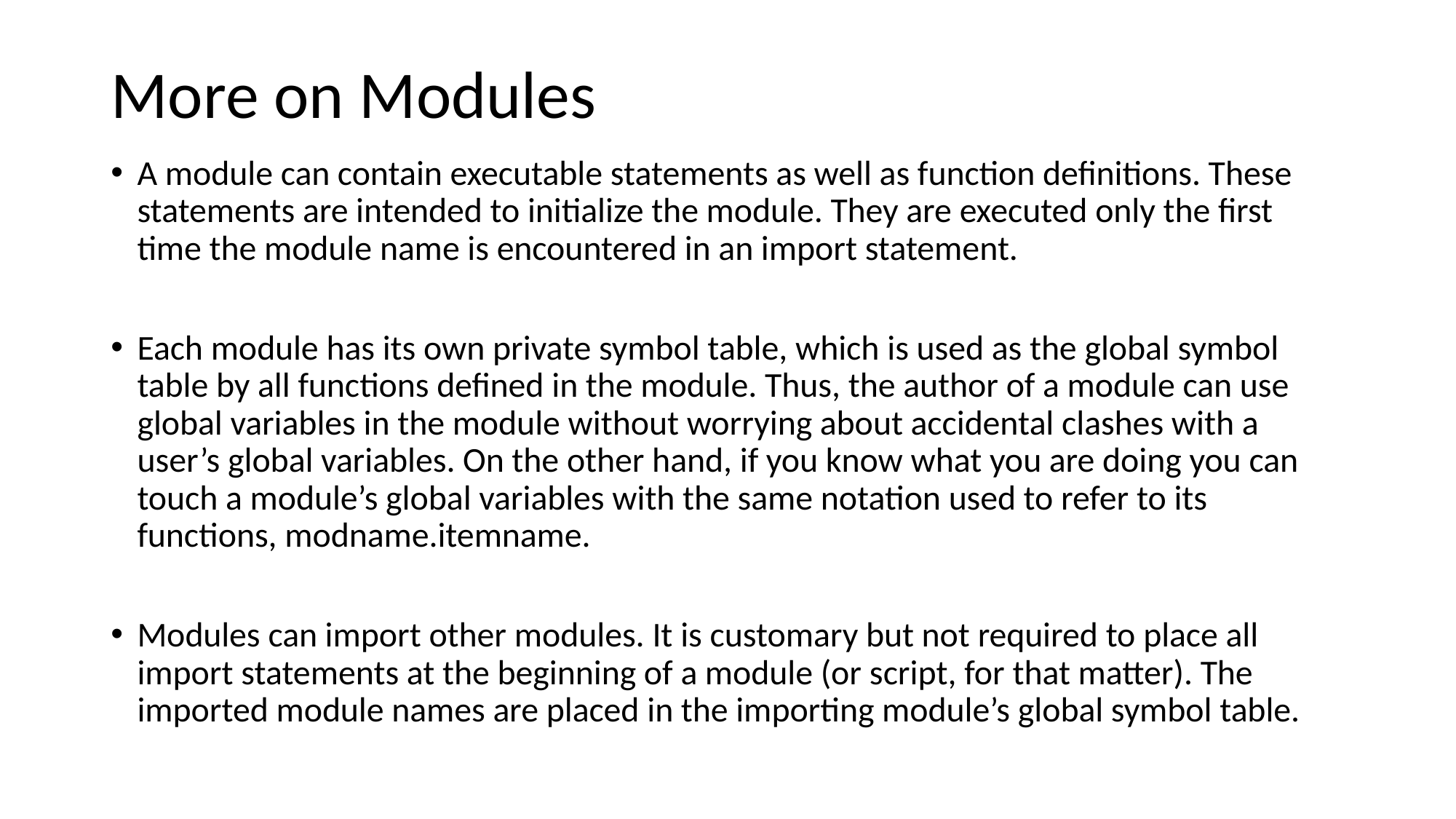

# More on Modules
A module can contain executable statements as well as function definitions. These statements are intended to initialize the module. They are executed only the first time the module name is encountered in an import statement.

Each module has its own private symbol table, which is used as the global symbol table by all functions defined in the module. Thus, the author of a module can use global variables in the module without worrying about accidental clashes with a user’s global variables. On the other hand, if you know what you are doing you can touch a module’s global variables with the same notation used to refer to its functions, modname.itemname.

Modules can import other modules. It is customary but not required to place all import statements at the beginning of a module (or script, for that matter). The imported module names are placed in the importing module’s global symbol table.